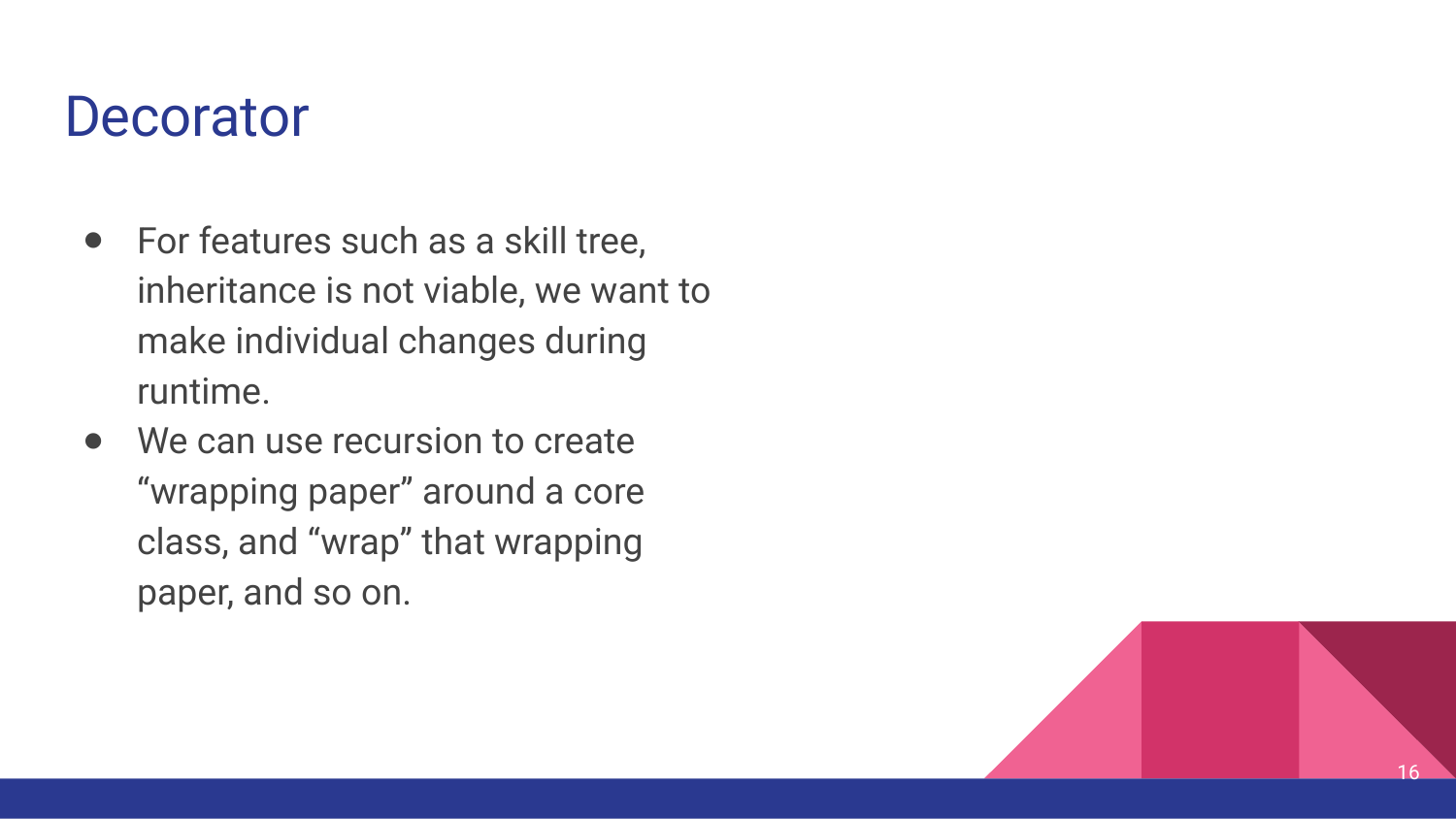

# Decorator
For features such as a skill tree, inheritance is not viable, we want to make individual changes during runtime.
We can use recursion to create “wrapping paper” around a core class, and “wrap” that wrapping paper, and so on.
16